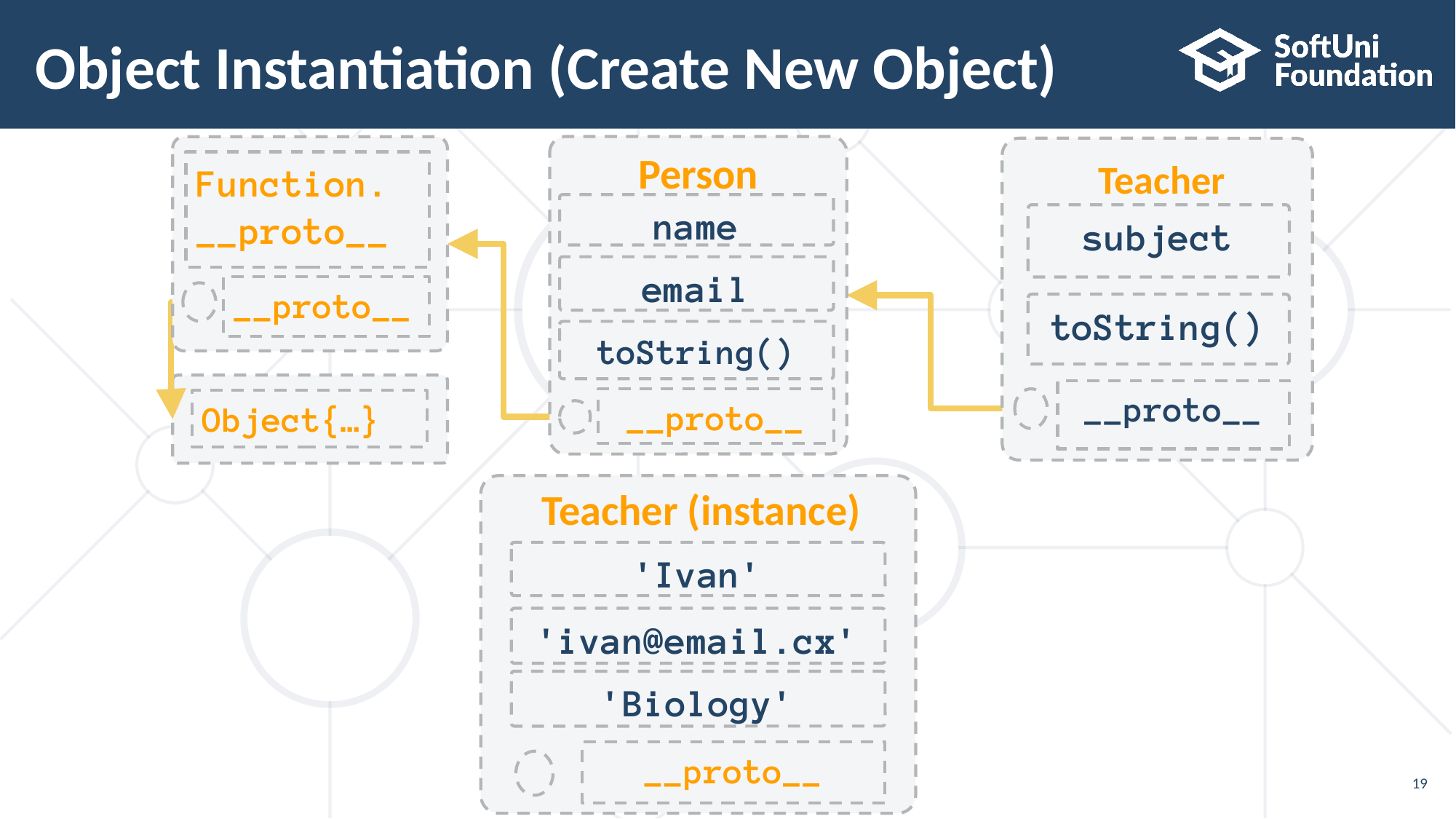

# Object Instantiation (Create New Object)
Person

name
email
toString()
__proto__

Function.
__proto__
__proto__

subject
toString()
__proto__

Teacher

Object{…}

__proto__

Teacher (instance)
'Ivan'
'ivan@email.cx'
'Biology'
19